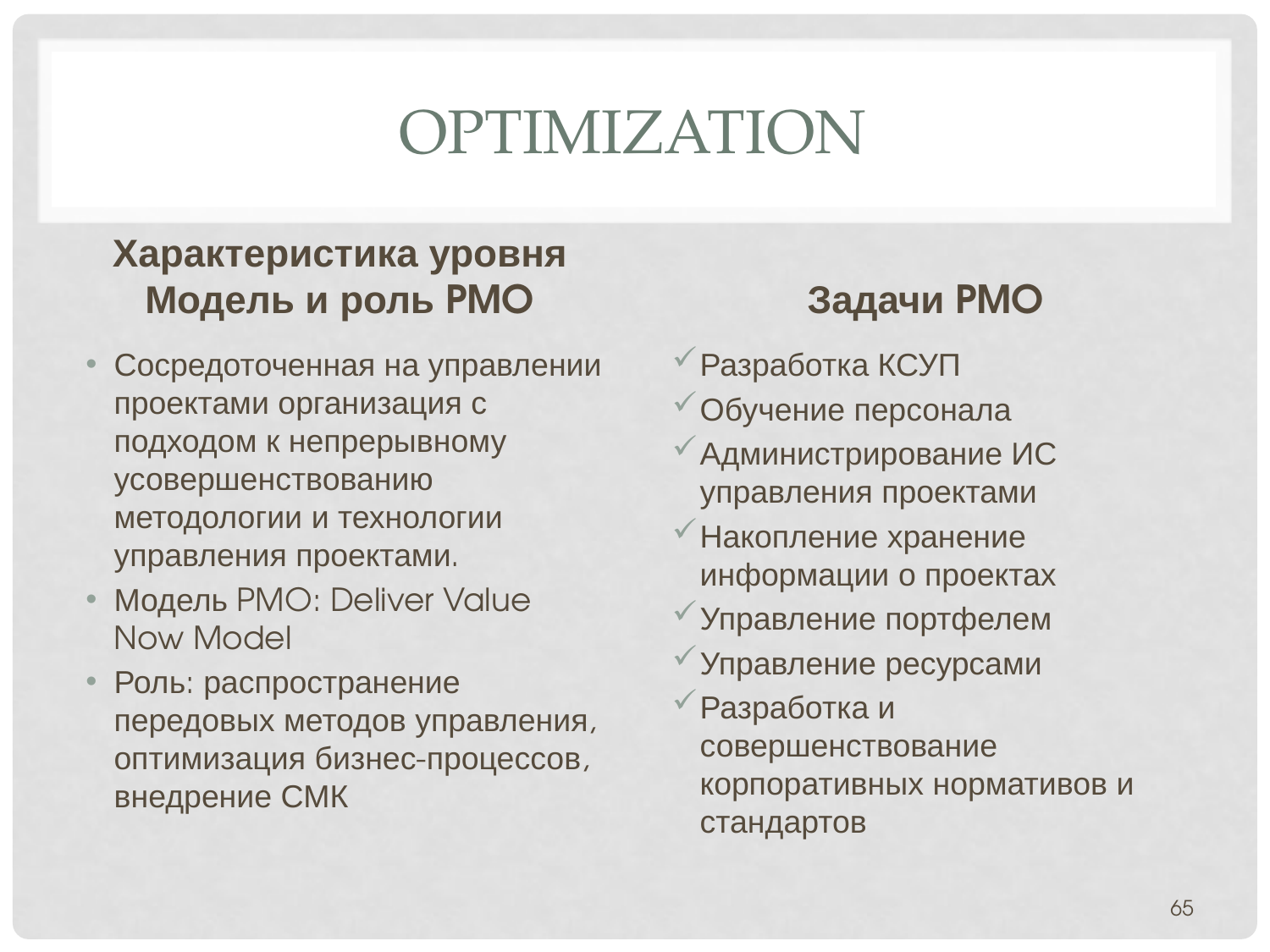

# OPTIMIZATION
Характеристика уровня
Модель и роль PMO
Задачи PMO
Сосредоточенная на управлении проектами организация с подходом к непрерывному усовершенствованию методологии и технологии управления проектами.
Модель PMO: Deliver Value Now Model
Роль: распространение передовых методов управления, оптимизация бизнес-процессов, внедрение СМК
Разработка КСУП
Обучение персонала
Администрирование ИС управления проектами
Накопление хранение информации о проектах
Управление портфелем
Управление ресурсами
Разработка и совершенствование корпоративных нормативов и стандартов
65